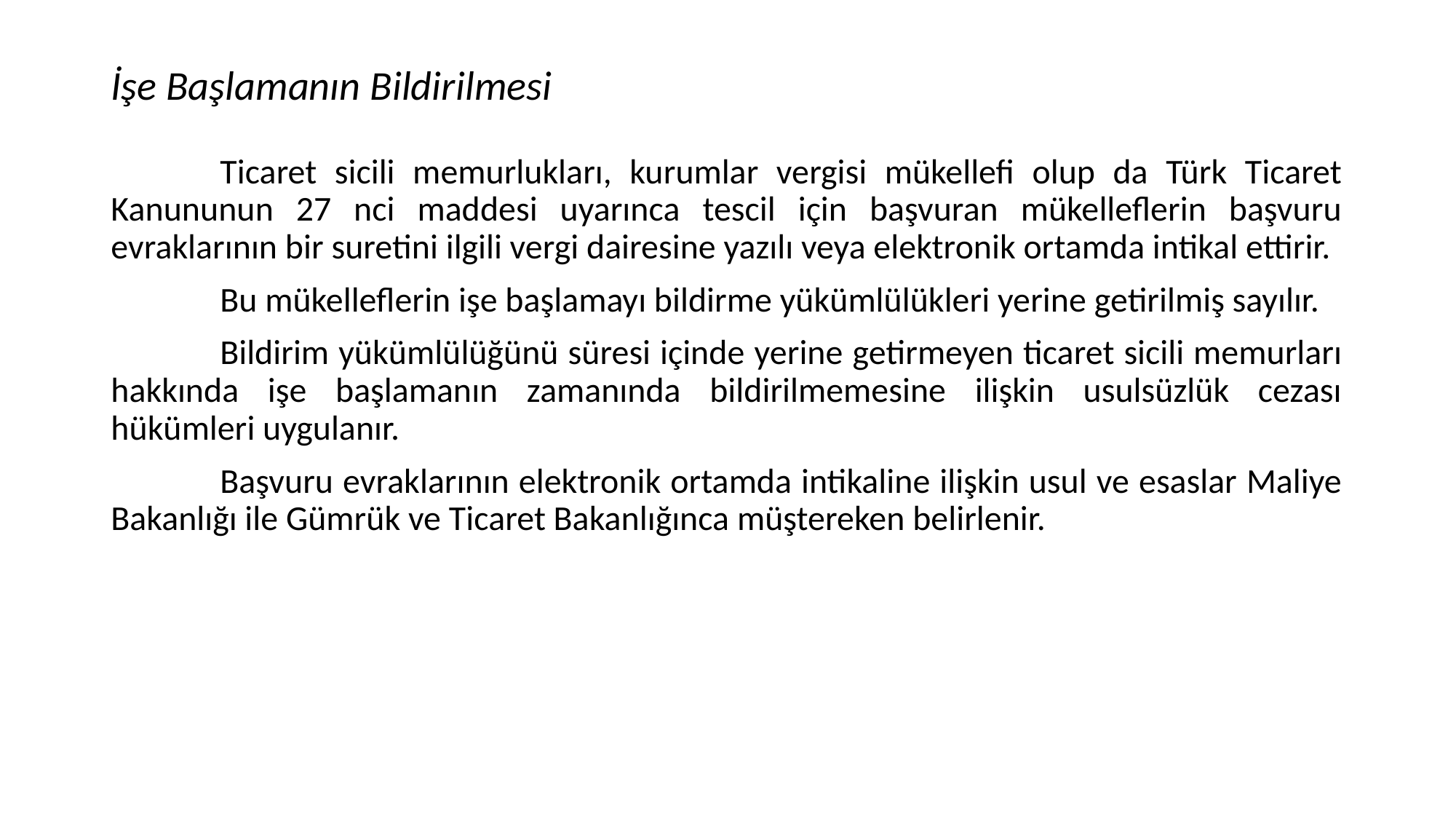

# İşe Başlamanın Bildirilmesi
	Ticaret sicili memurlukları, kurumlar vergisi mükellefi olup da Türk Ticaret Kanununun 27 nci maddesi uyarınca tescil için başvuran mükelleflerin başvuru evraklarının bir suretini ilgili vergi dairesine yazılı veya elektronik ortamda intikal ettirir.
	Bu mükelleflerin işe başlamayı bildirme yükümlülükleri yerine getirilmiş sayılır.
	Bildirim yükümlülüğünü süresi içinde yerine getirmeyen ticaret sicili memurları hakkında işe başlamanın zamanında bildirilmemesine ilişkin usulsüzlük cezası hükümleri uygulanır.
	Başvuru evraklarının elektronik ortamda intikaline ilişkin usul ve esaslar Maliye Bakanlığı ile Gümrük ve Ticaret Bakanlığınca müştereken belirlenir.